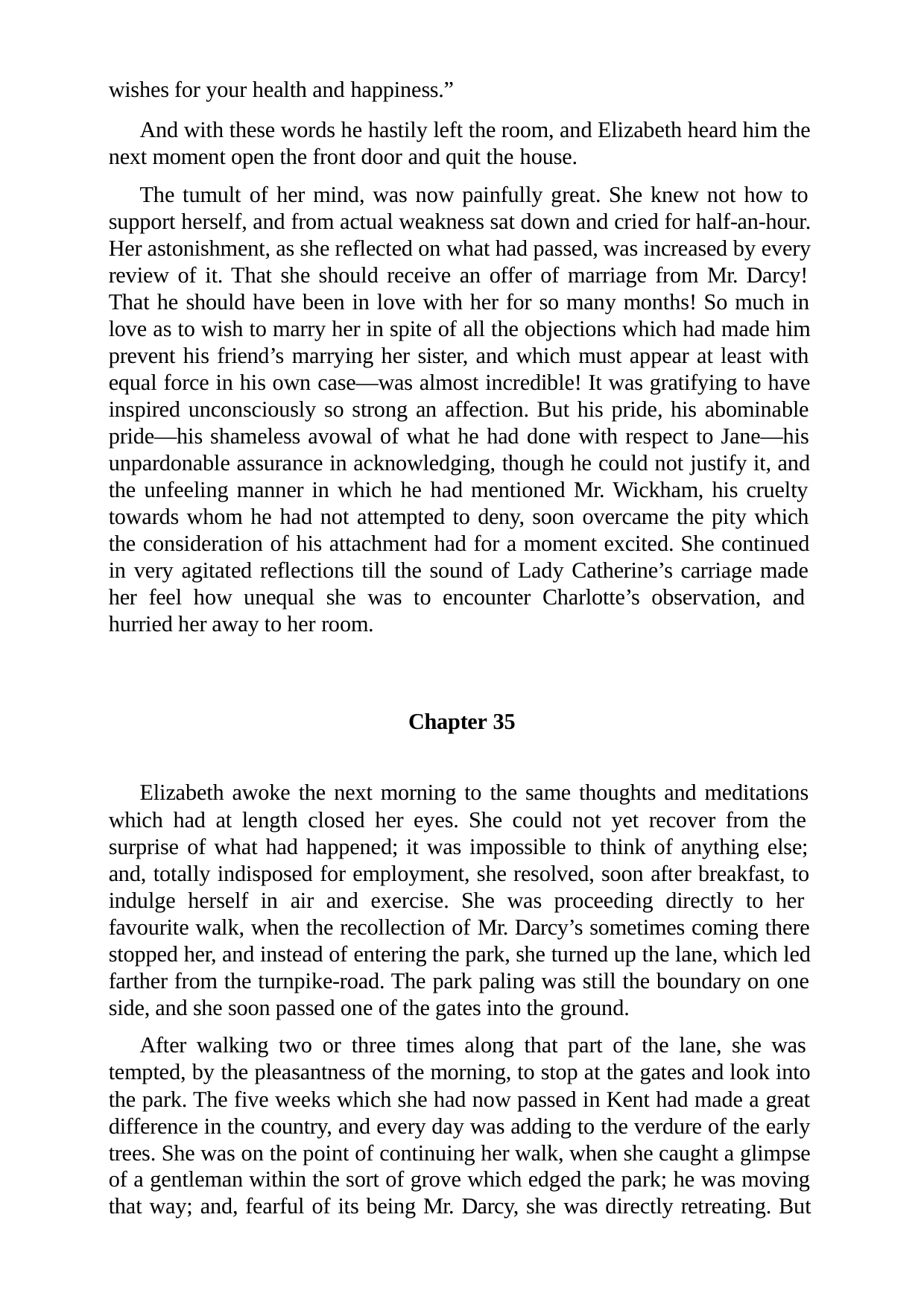

wishes for your health and happiness.”
And with these words he hastily left the room, and Elizabeth heard him the  next moment open the front door and quit the house.
The tumult of her mind, was now painfully great. She knew not how to  support herself, and from actual weakness sat down and cried for half-an-hour.  Her astonishment, as she reflected on what had passed, was increased by every  review of it. That she should receive an offer of marriage from Mr. Darcy!  That he should have been in love with her for so many months! So much in  love as to wish to marry her in spite of all the objections which had made him  prevent his friend’s marrying her sister, and which must appear at least with  equal force in his own case—was almost incredible! It was gratifying to have  inspired unconsciously so strong an affection. But his pride, his abominable  pride—his shameless avowal of what he had done with respect to Jane—his  unpardonable assurance in acknowledging, though he could not justify it, and  the unfeeling manner in which he had mentioned Mr. Wickham, his cruelty  towards whom he had not attempted to deny, soon overcame the pity which  the consideration of his attachment had for a moment excited. She continued  in very agitated reflections till the sound of Lady Catherine’s carriage made  her feel how unequal she was to encounter Charlotte’s observation, and  hurried her away to her room.
Chapter 35

Elizabeth awoke the next morning to the same thoughts and meditations  which had at length closed her eyes. She could not yet recover from the  surprise of what had happened; it was impossible to think of anything else;  and, totally indisposed for employment, she resolved, soon after breakfast, to  indulge herself in air and exercise. She was proceeding directly to her  favourite walk, when the recollection of Mr. Darcy’s sometimes coming there  stopped her, and instead of entering the park, she turned up the lane, which led  farther from the turnpike-road. The park paling was still the boundary on one  side, and she soon passed one of the gates into the ground.
After walking two or three times along that part of the lane, she was  tempted, by the pleasantness of the morning, to stop at the gates and look into  the park. The five weeks which she had now passed in Kent had made a great  difference in the country, and every day was adding to the verdure of the early  trees. She was on the point of continuing her walk, when she caught a glimpse  of a gentleman within the sort of grove which edged the park; he was moving  that way; and, fearful of its being Mr. Darcy, she was directly retreating. But